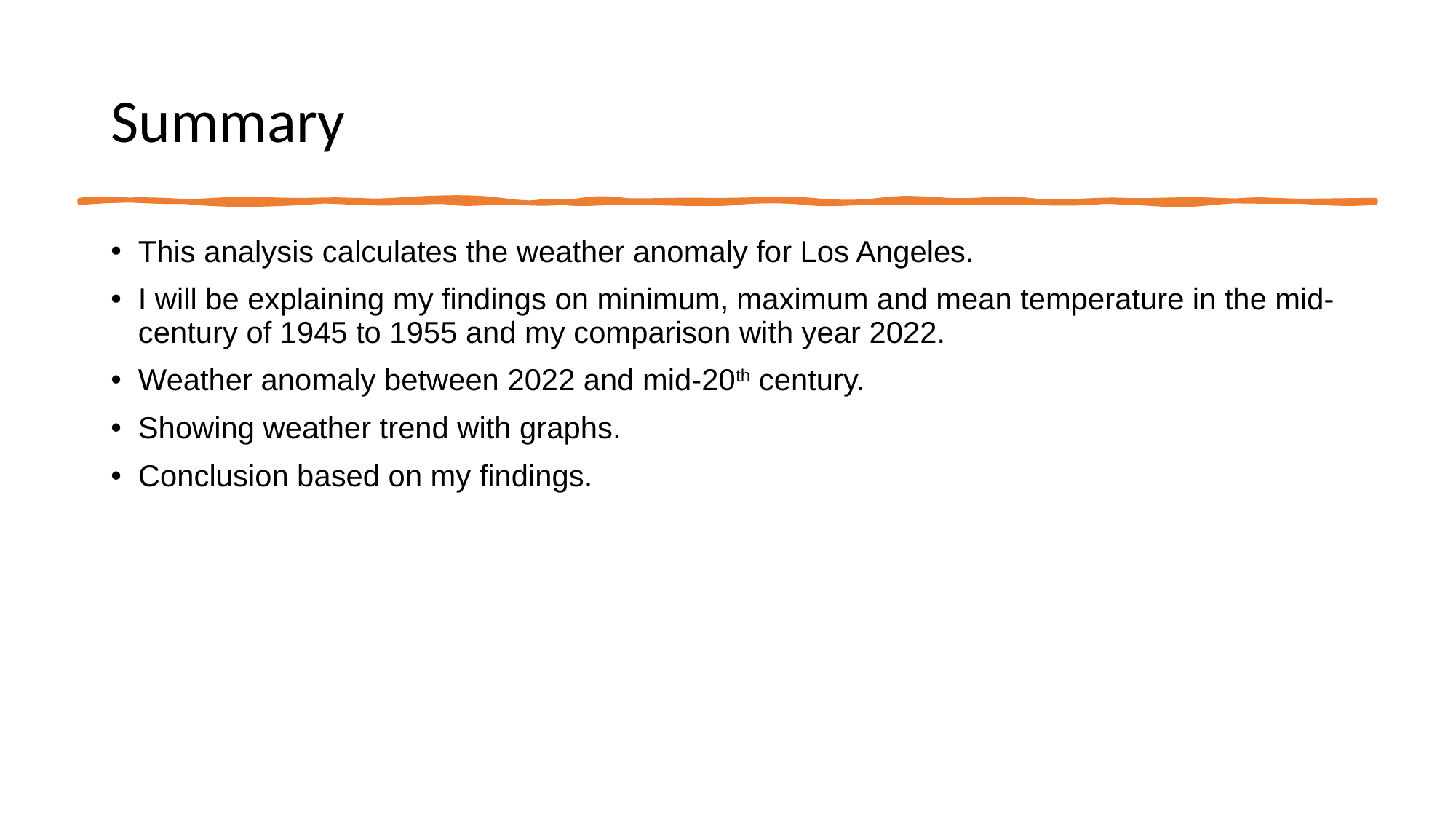

# Summary

This analysis calculates the weather anomaly for Los Angeles.
I will be explaining my findings on minimum, maximum and mean temperature in the mid-century of 1945 to 1955 and my comparison with year 2022.
Weather anomaly between 2022 and mid-20th century.
Showing weather trend with graphs.
Conclusion based on my findings.